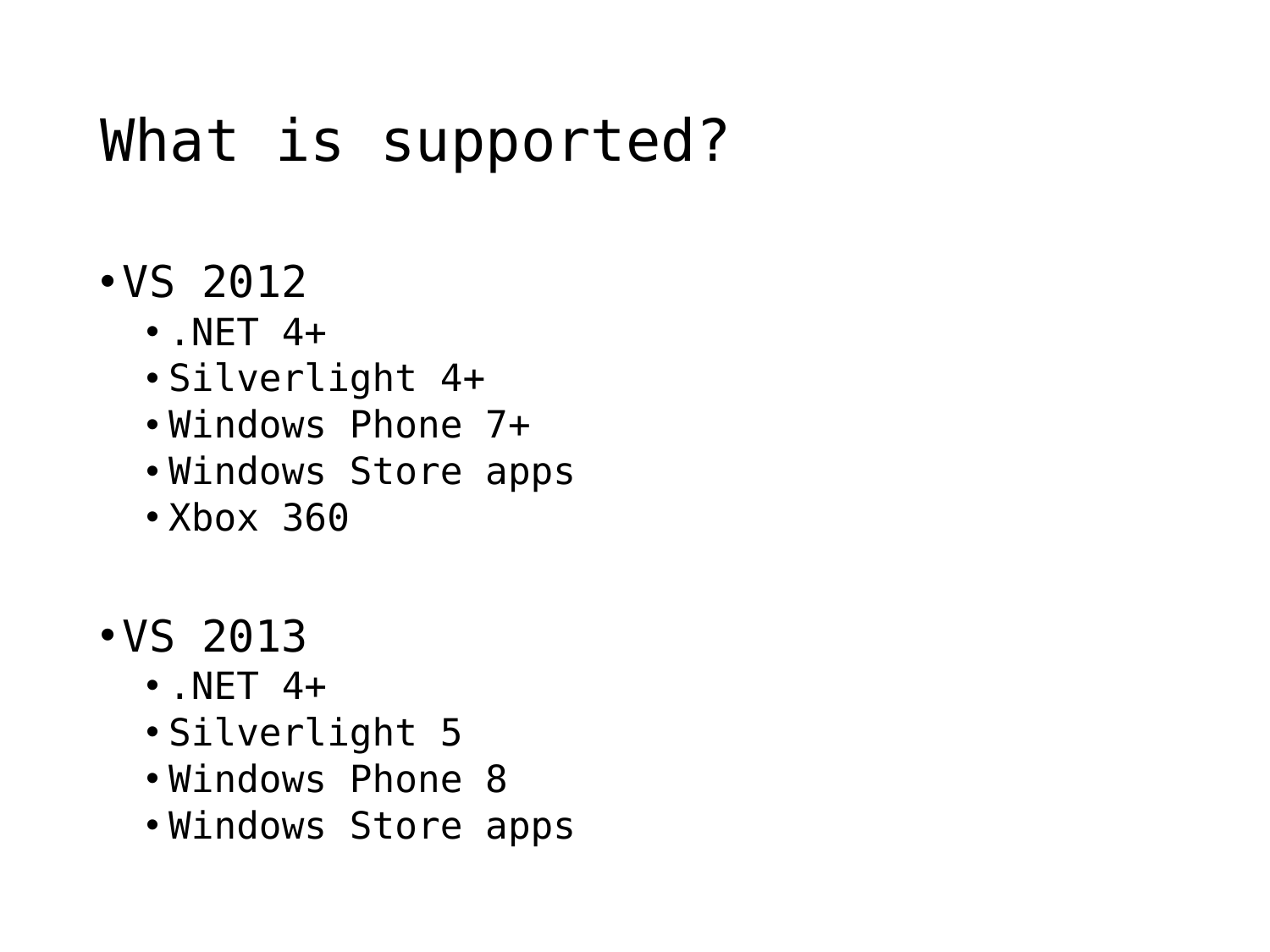

# What is supported?
VS 2012
.NET 4+
Silverlight 4+
Windows Phone 7+
Windows Store apps
Xbox 360

VS 2013
.NET 4+
Silverlight 5
Windows Phone 8
Windows Store apps